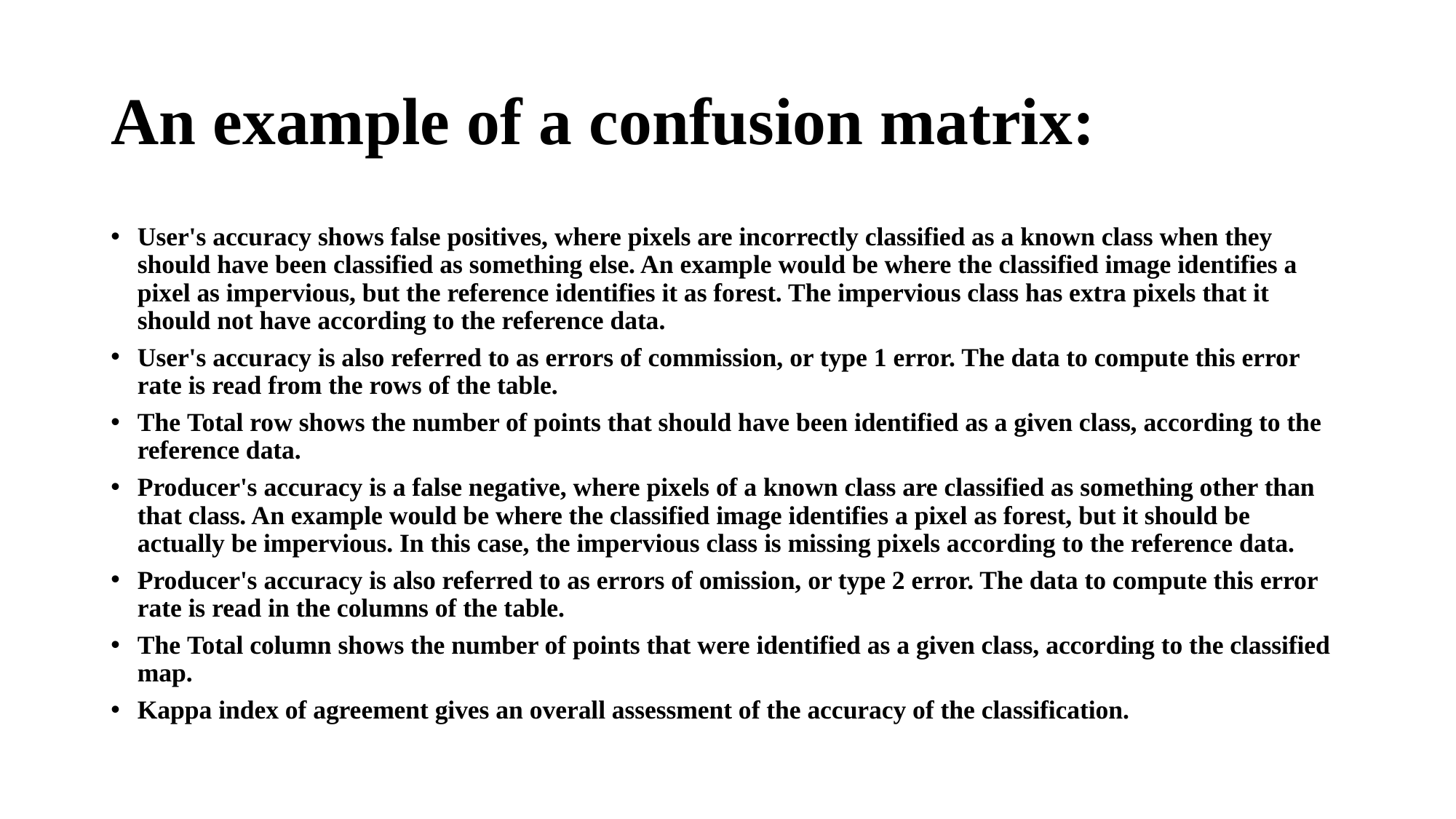

# An example of a confusion matrix:
User's accuracy shows false positives, where pixels are incorrectly classified as a known class when they should have been classified as something else. An example would be where the classified image identifies a pixel as impervious, but the reference identifies it as forest. The impervious class has extra pixels that it should not have according to the reference data.
User's accuracy is also referred to as errors of commission, or type 1 error. The data to compute this error rate is read from the rows of the table.
The Total row shows the number of points that should have been identified as a given class, according to the reference data.
Producer's accuracy is a false negative, where pixels of a known class are classified as something other than that class. An example would be where the classified image identifies a pixel as forest, but it should be actually be impervious. In this case, the impervious class is missing pixels according to the reference data.
Producer's accuracy is also referred to as errors of omission, or type 2 error. The data to compute this error rate is read in the columns of the table.
The Total column shows the number of points that were identified as a given class, according to the classified map.
Kappa index of agreement gives an overall assessment of the accuracy of the classification.